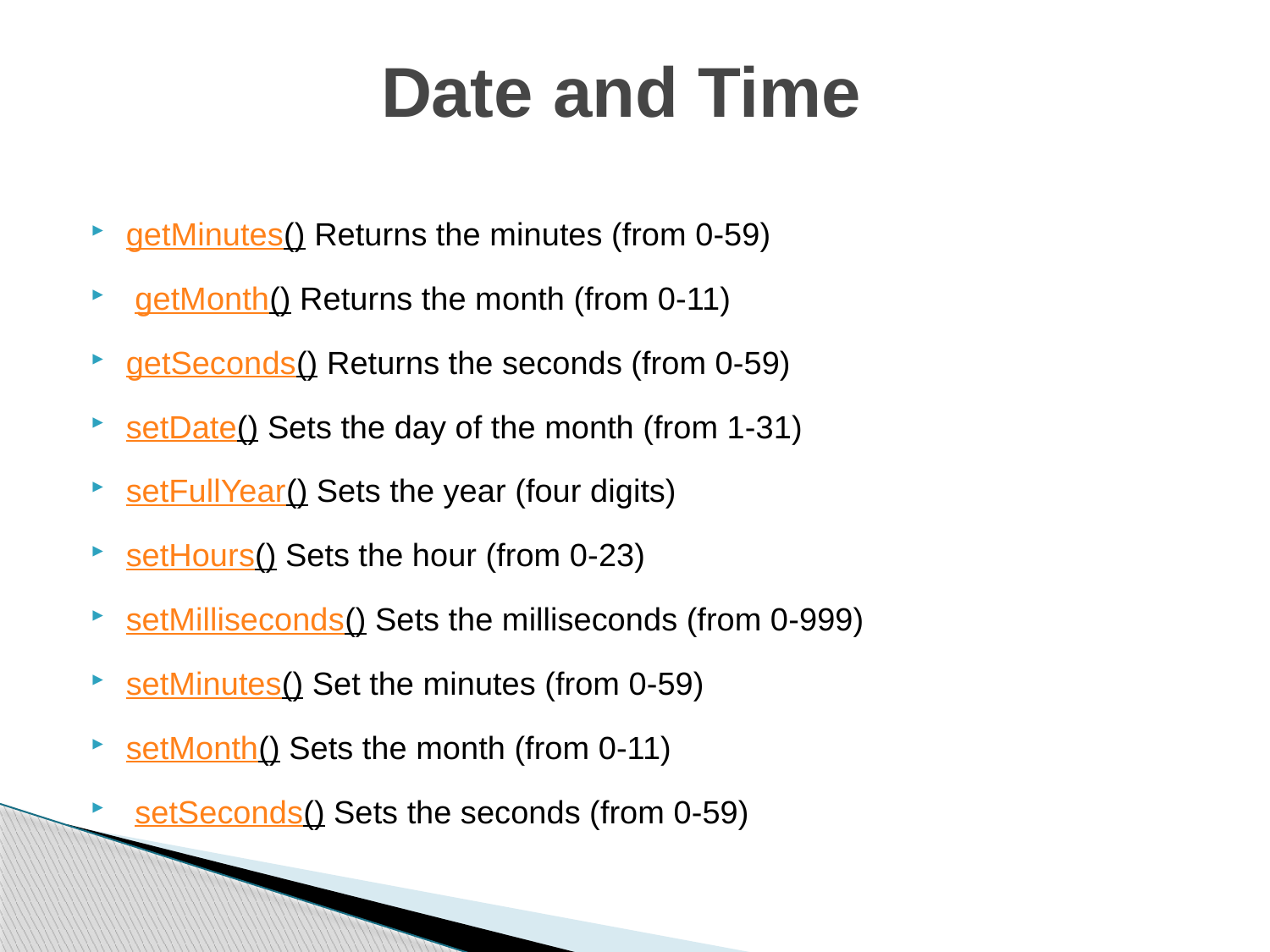

# Date and Time
getMinutes() Returns the minutes (from 0-59)
 getMonth() Returns the month (from 0-11)
getSeconds() Returns the seconds (from 0-59)
setDate() Sets the day of the month (from 1-31)
setFullYear() Sets the year (four digits)
setHours() Sets the hour (from 0-23)
setMilliseconds() Sets the milliseconds (from 0-999)
setMinutes() Set the minutes (from 0-59)
setMonth() Sets the month (from 0-11)
 setSeconds() Sets the seconds (from 0-59)